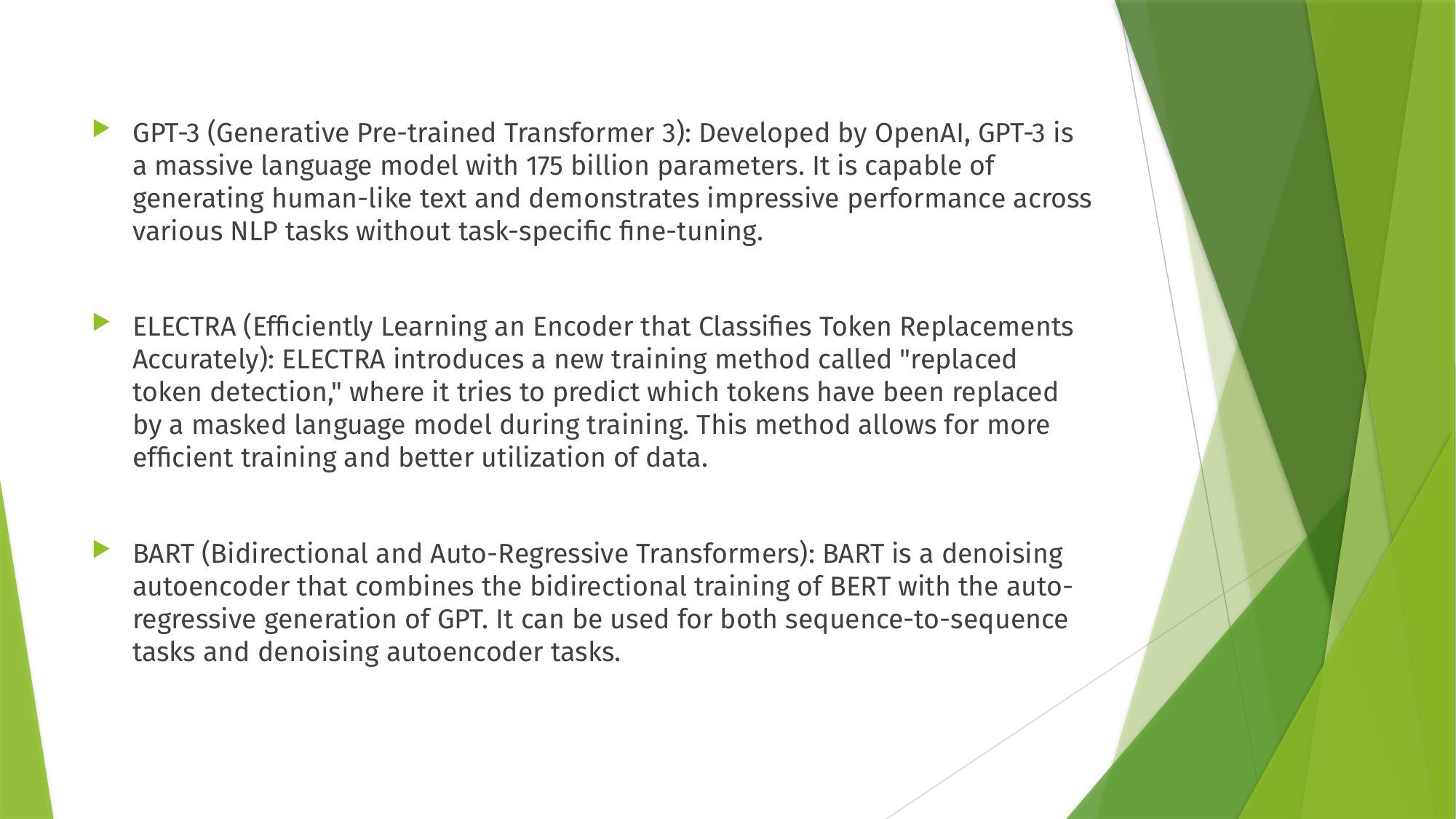

GPT-3 (Generative Pre-trained Transformer 3): Developed by OpenAI, GPT-3 is a massive language model with 175 billion parameters. It is capable of generating human-like text and demonstrates impressive performance across various NLP tasks without task-specific fine-tuning.

ELECTRA (Efficiently Learning an Encoder that Classifies Token Replacements Accurately): ELECTRA introduces a new training method called "replaced token detection," where it tries to predict which tokens have been replaced by a masked language model during training. This method allows for more efficient training and better utilization of data.

BART (Bidirectional and Auto-Regressive Transformers): BART is a denoising autoencoder that combines the bidirectional training of BERT with the auto-regressive generation of GPT. It can be used for both sequence-to-sequence tasks and denoising autoencoder tasks.